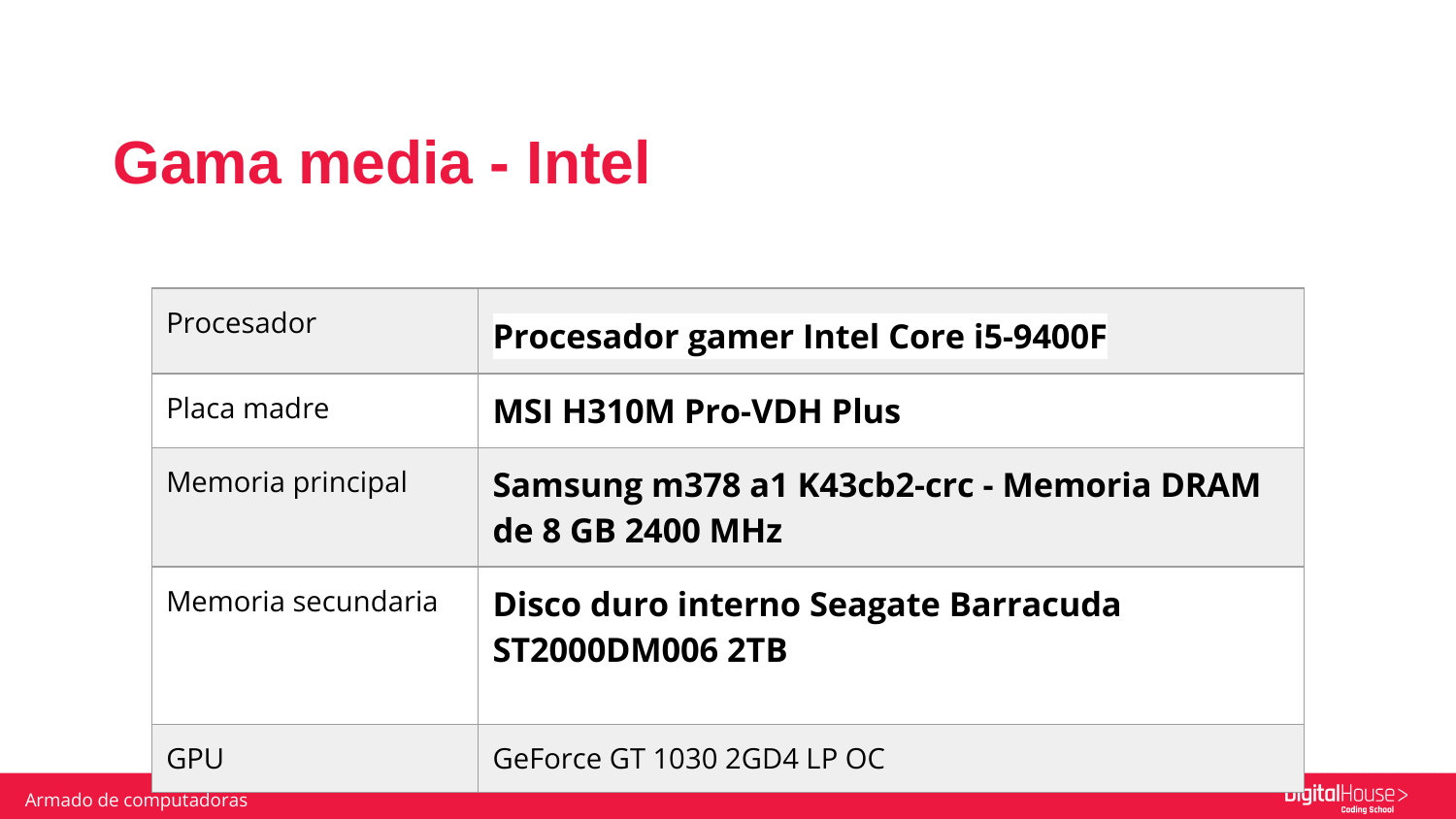

Gama media - Intel

| Procesador | Procesador gamer Intel Core i5-9400F |
| --- | --- |
| Placa madre | MSI H310M Pro-VDH Plus |
| Memoria principal | Samsung m378 a1 K43cb2-crc - Memoria DRAM de 8 GB 2400 MHz |
| Memoria secundaria | Disco duro interno Seagate Barracuda ST2000DM006 2TB |
| GPU | GeForce GT 1030 2GD4 LP OC |